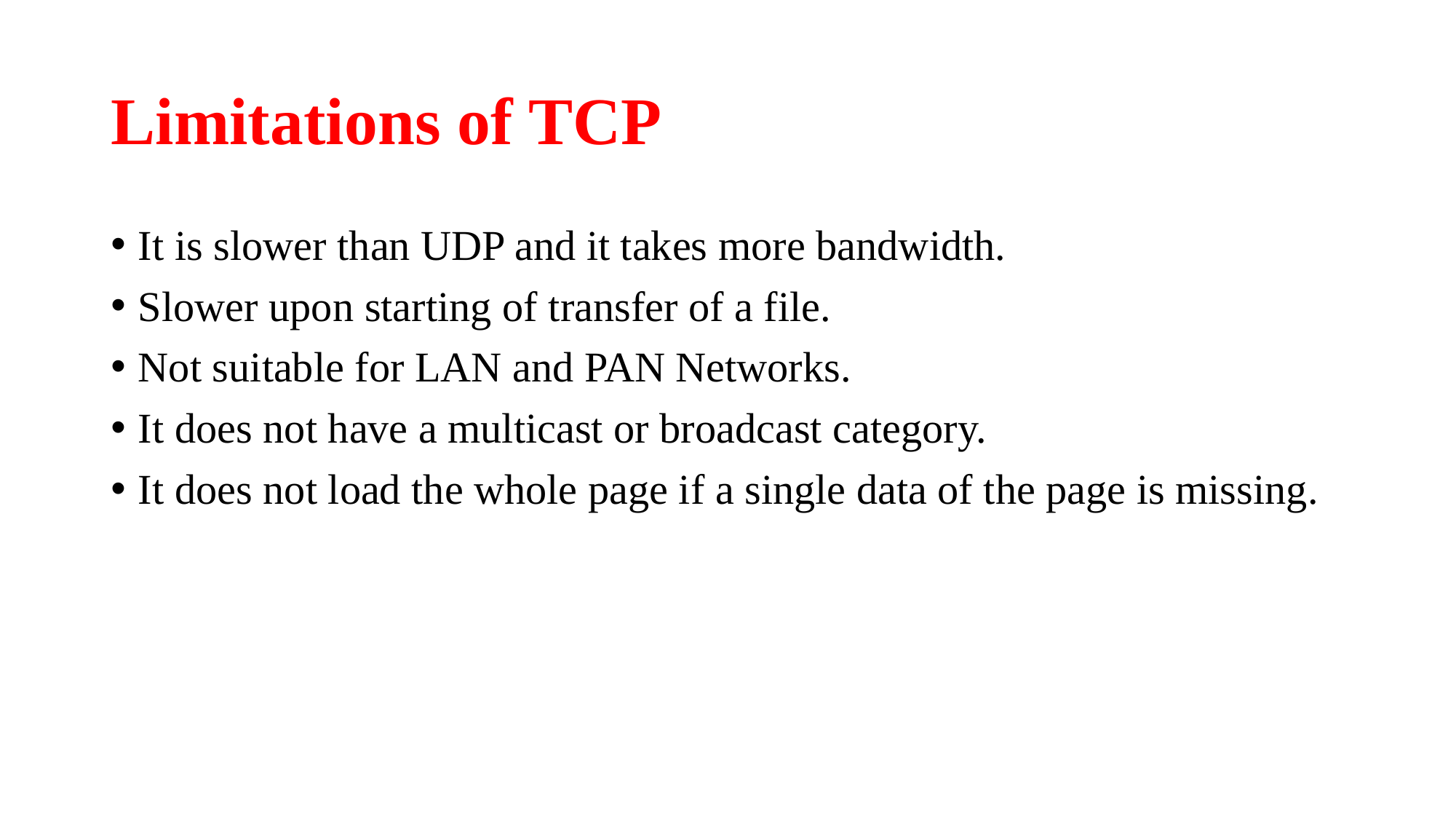

# Limitations of TCP
It is slower than UDP and it takes more bandwidth.
Slower upon starting of transfer of a file.
Not suitable for LAN and PAN Networks.
It does not have a multicast or broadcast category.
It does not load the whole page if a single data of the page is missing.